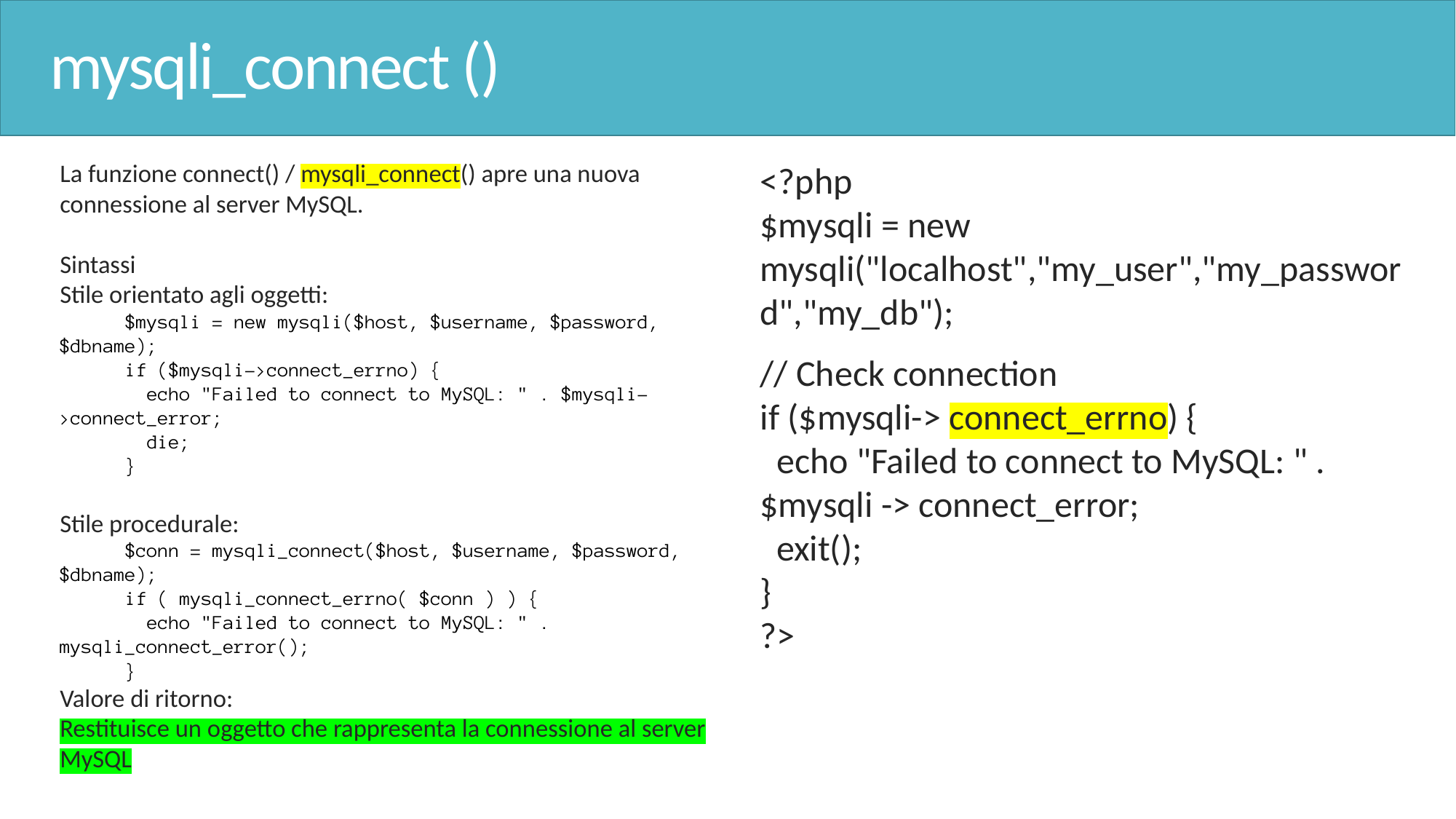

# mysqli_connect ()
La funzione connect() / mysqli_connect() apre una nuova connessione al server MySQL.
Sintassi
Stile orientato agli oggetti:
      $mysqli = new mysqli($host, $username, $password, $dbname);
      if ($mysqli->connect_errno) {
        echo "Failed to connect to MySQL: " . $mysqli->connect_error;
        die;
      }

Stile procedurale:
      $conn = mysqli_connect($host, $username, $password, $dbname);
      if ( mysqli_connect_errno( $conn ) ) {
        echo "Failed to connect to MySQL: " . mysqli_connect_error();
      }
Valore di ritorno:
Restituisce un oggetto che rappresenta la connessione al server MySQL
<?php
$mysqli = new mysqli("localhost","my_user","my_password","my_db");

// Check connection
if ($mysqli-> connect_errno) {
  echo "Failed to connect to MySQL: " . $mysqli -> connect_error;
  exit();
}
?>